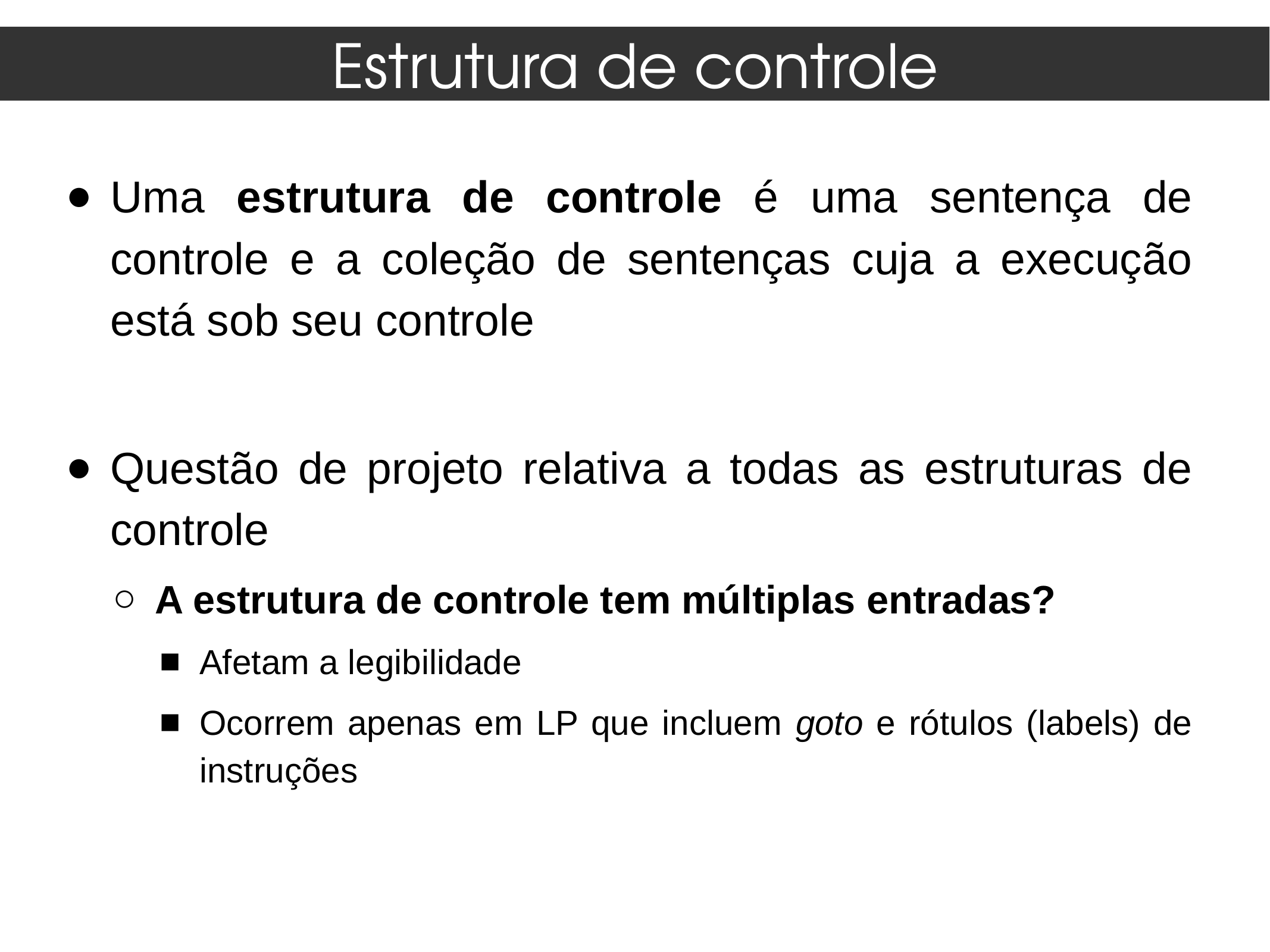

Estrutura de controle
Uma estrutura de controle é uma sentença de controle e a coleção de sentenças cuja a execução está sob seu controle

Questão de projeto relativa a todas as estruturas de controle
A estrutura de controle tem múltiplas entradas?
Afetam a legibilidade
Ocorrem apenas em LP que incluem goto e rótulos (labels) de instruções